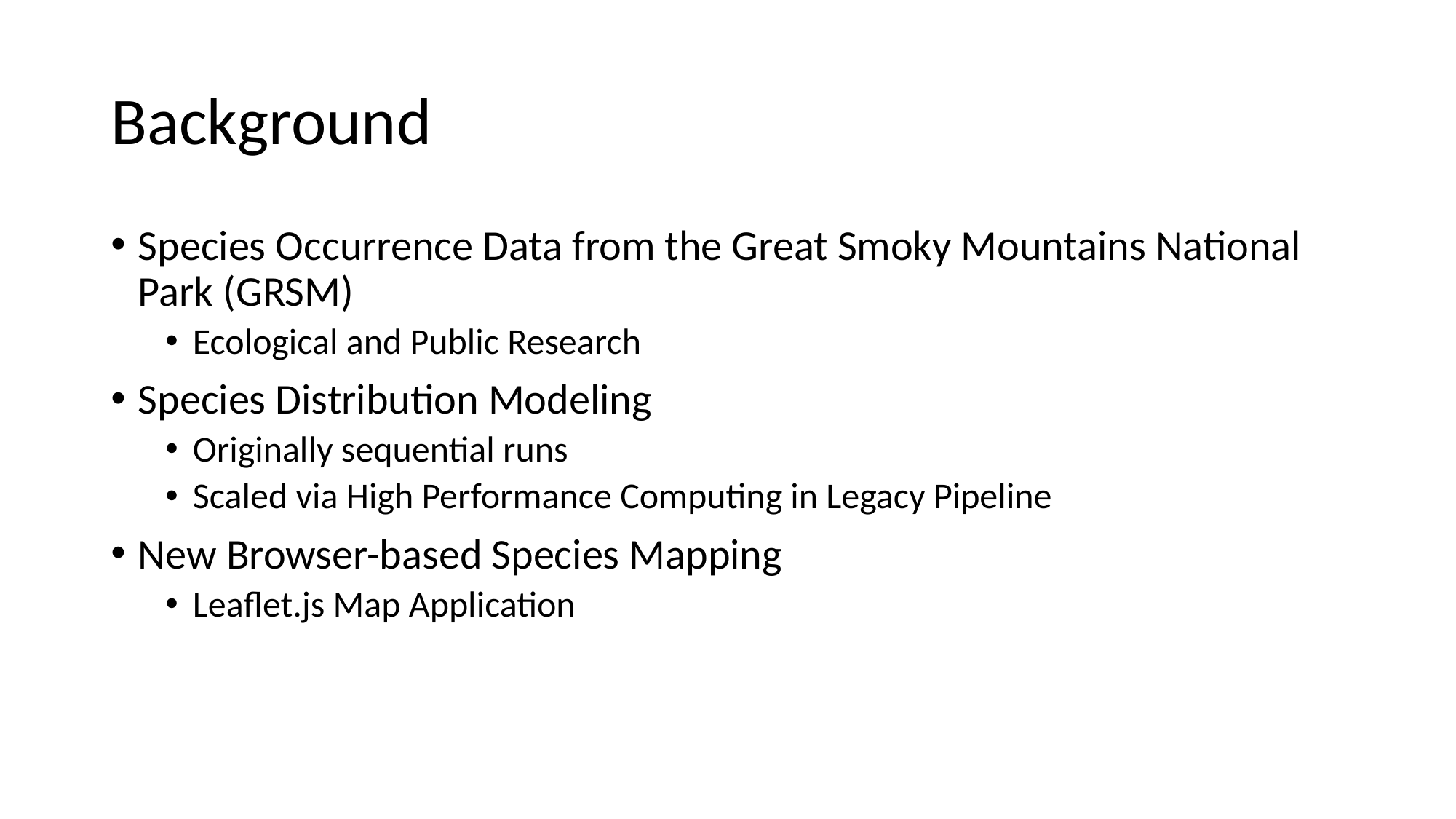

# Background
Species Occurrence Data from the Great Smoky Mountains National Park (GRSM)
Ecological and Public Research
Species Distribution Modeling
Originally sequential runs
Scaled via High Performance Computing in Legacy Pipeline
New Browser-based Species Mapping
Leaflet.js Map Application